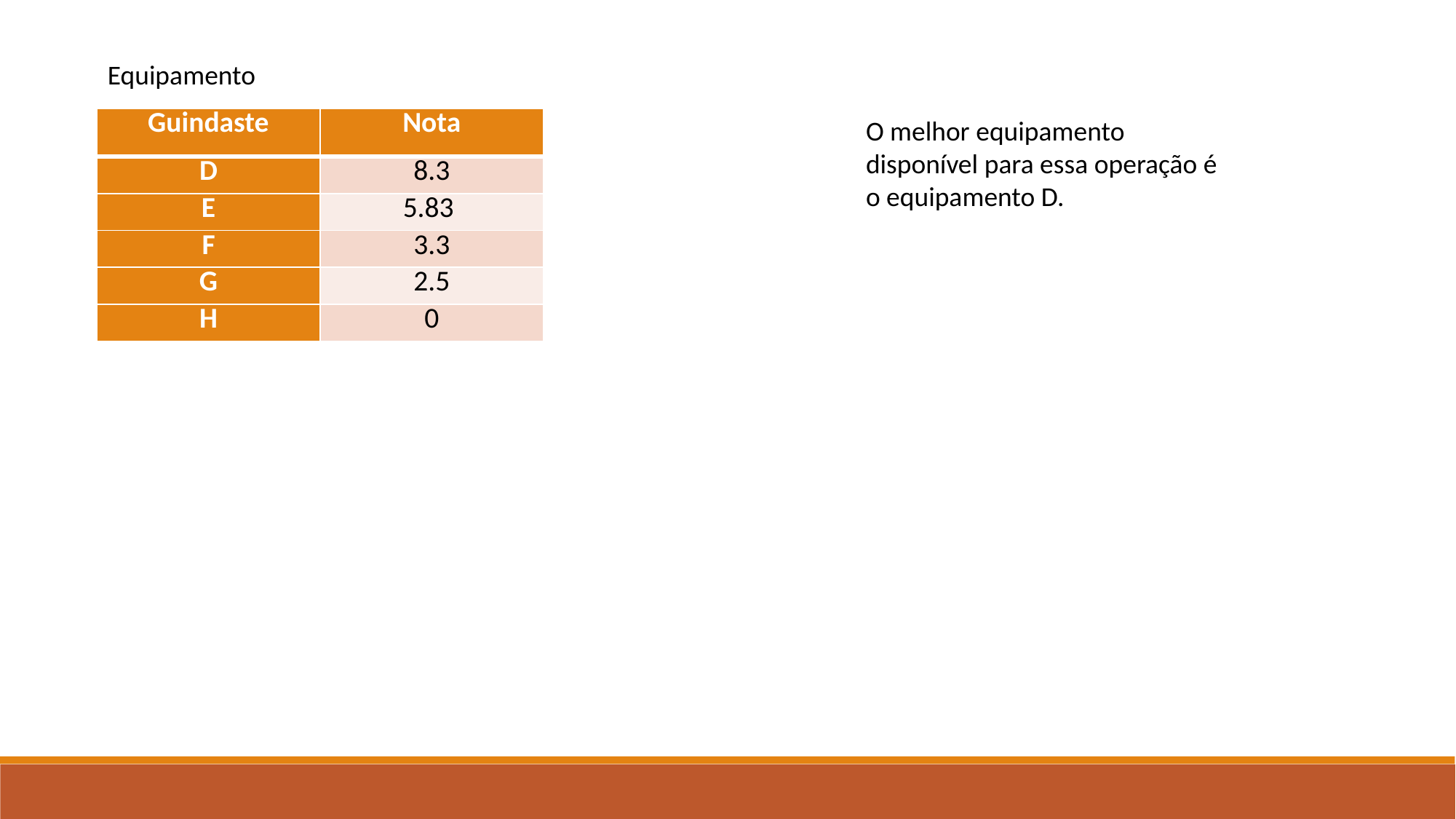

Equipamento
| Guindaste | Nota |
| --- | --- |
| D | 8.3 |
| E | 5.83 |
| F | 3.3 |
| G | 2.5 |
| H | 0 |
O melhor equipamento disponível para essa operação é o equipamento D.